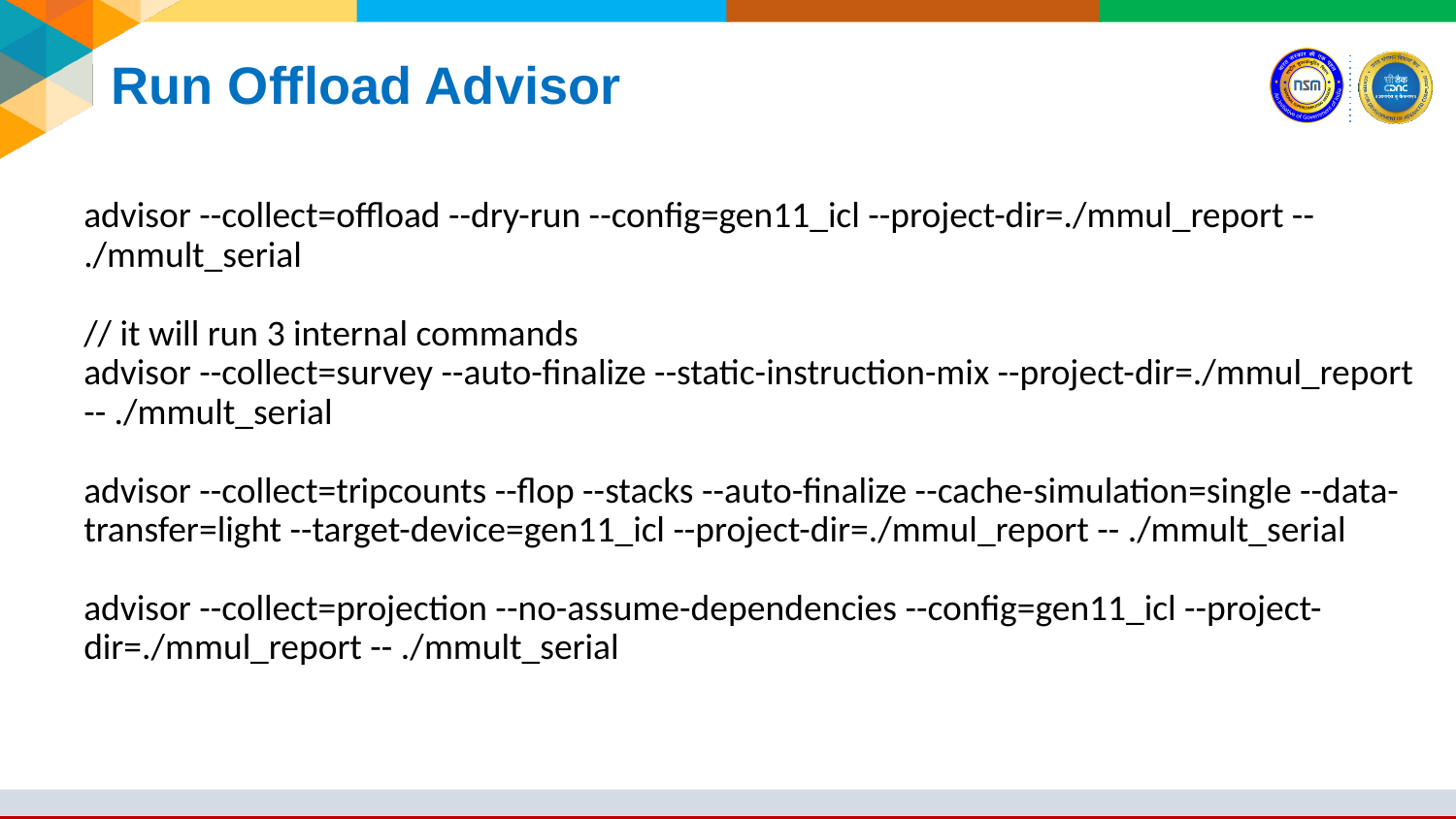

# Run Offload Advisor
advisor --collect=offload --dry-run --config=gen11_icl --project-dir=./mmul_report -- ./mmult_serial

// it will run 3 internal commands
advisor --collect=survey --auto-finalize --static-instruction-mix --project-dir=./mmul_report -- ./mmult_serial

advisor --collect=tripcounts --flop --stacks --auto-finalize --cache-simulation=single --data-transfer=light --target-device=gen11_icl --project-dir=./mmul_report -- ./mmult_serial

advisor --collect=projection --no-assume-dependencies --config=gen11_icl --project-dir=./mmul_report -- ./mmult_serial